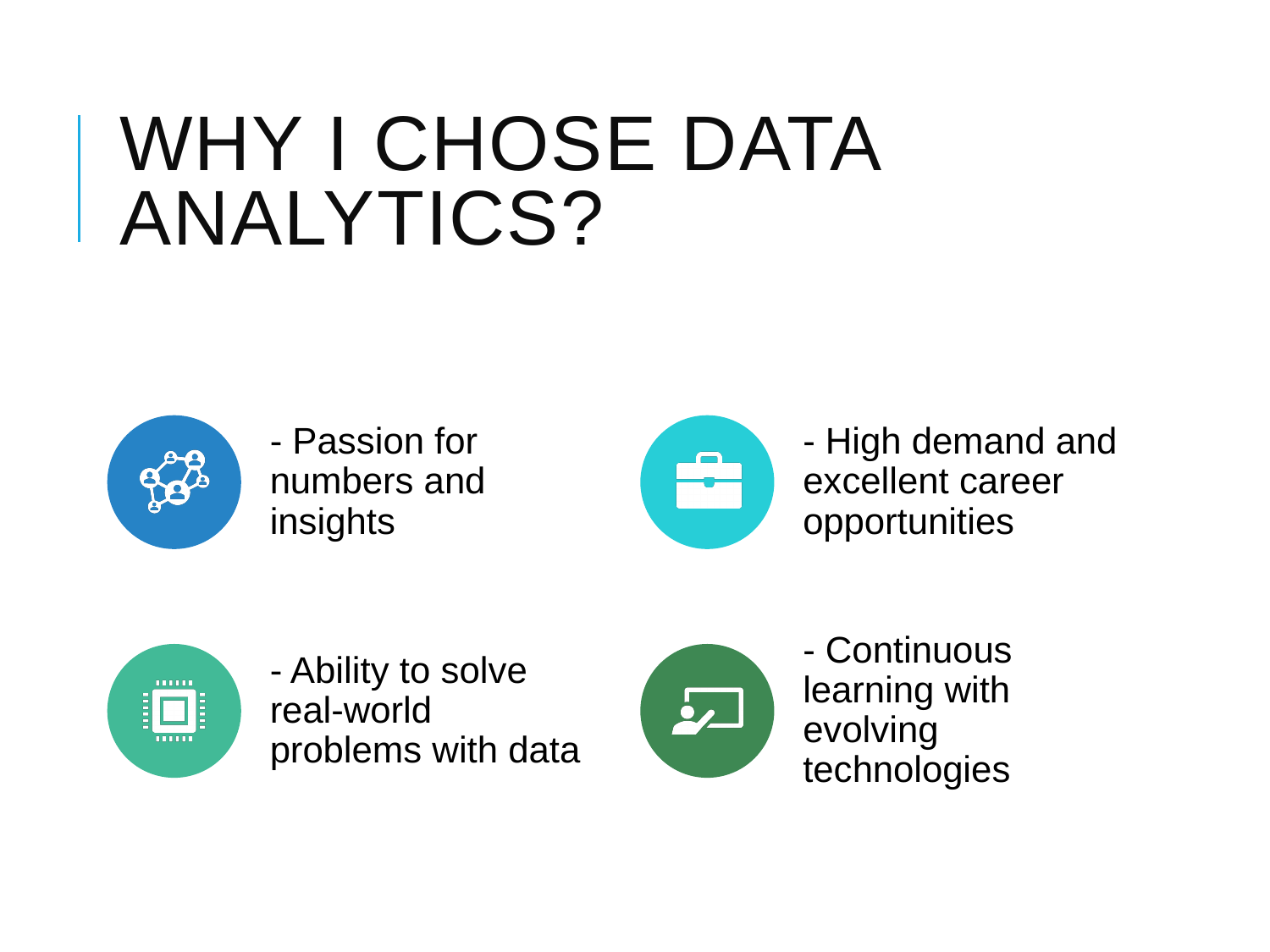

# Why I Chose Data Analytics?
- Passion for numbers and insights
- High demand and excellent career opportunities
- Ability to solve real-world problems with data
- Continuous learning with evolving technologies